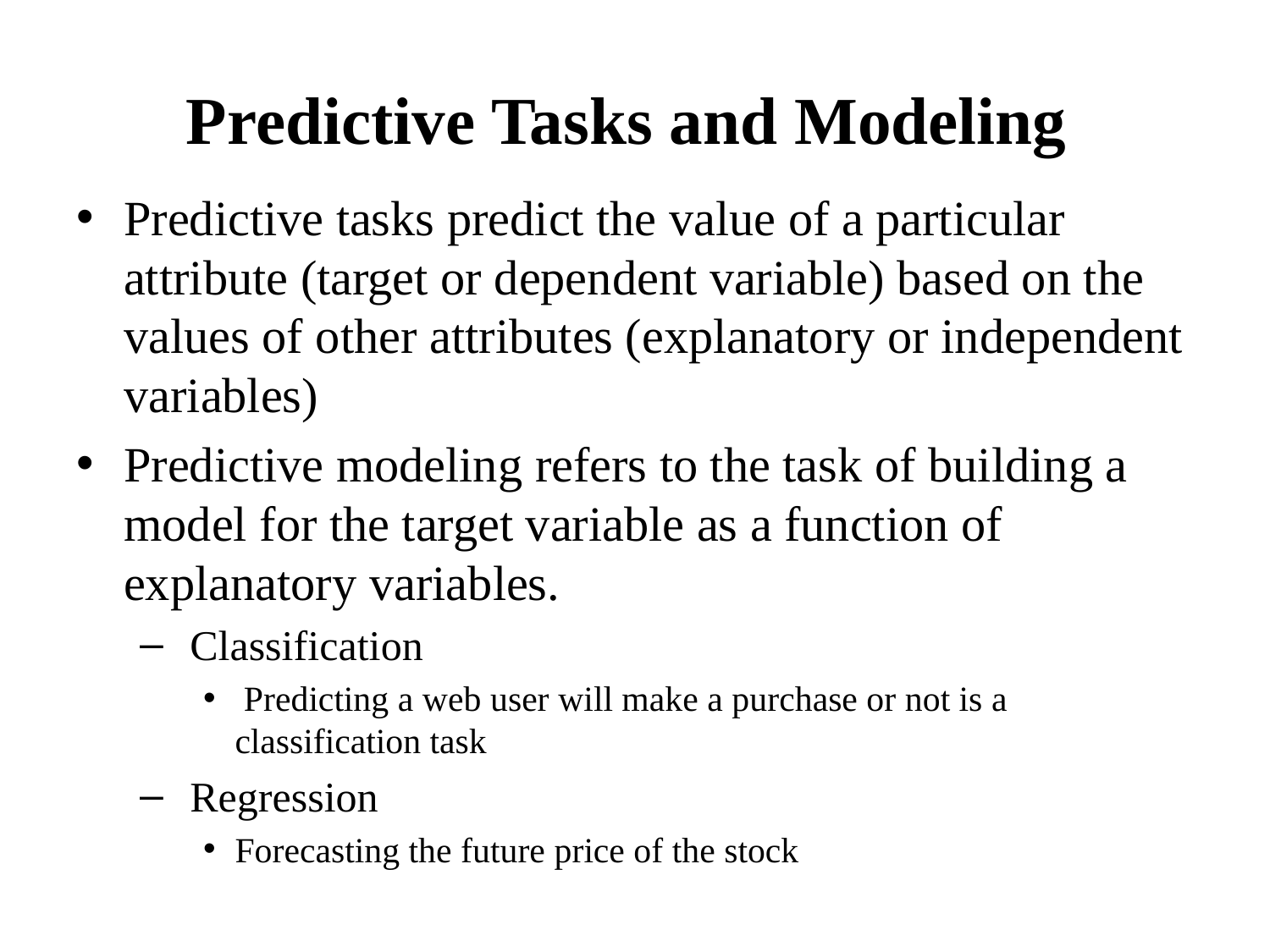

# Predictive Tasks and Modeling
Predictive tasks predict the value of a particular attribute (target or dependent variable) based on the values of other attributes (explanatory or independent variables)
Predictive modeling refers to the task of building a model for the target variable as a function of explanatory variables.
 Classification
 Predicting a web user will make a purchase or not is a classification task
 Regression
Forecasting the future price of the stock